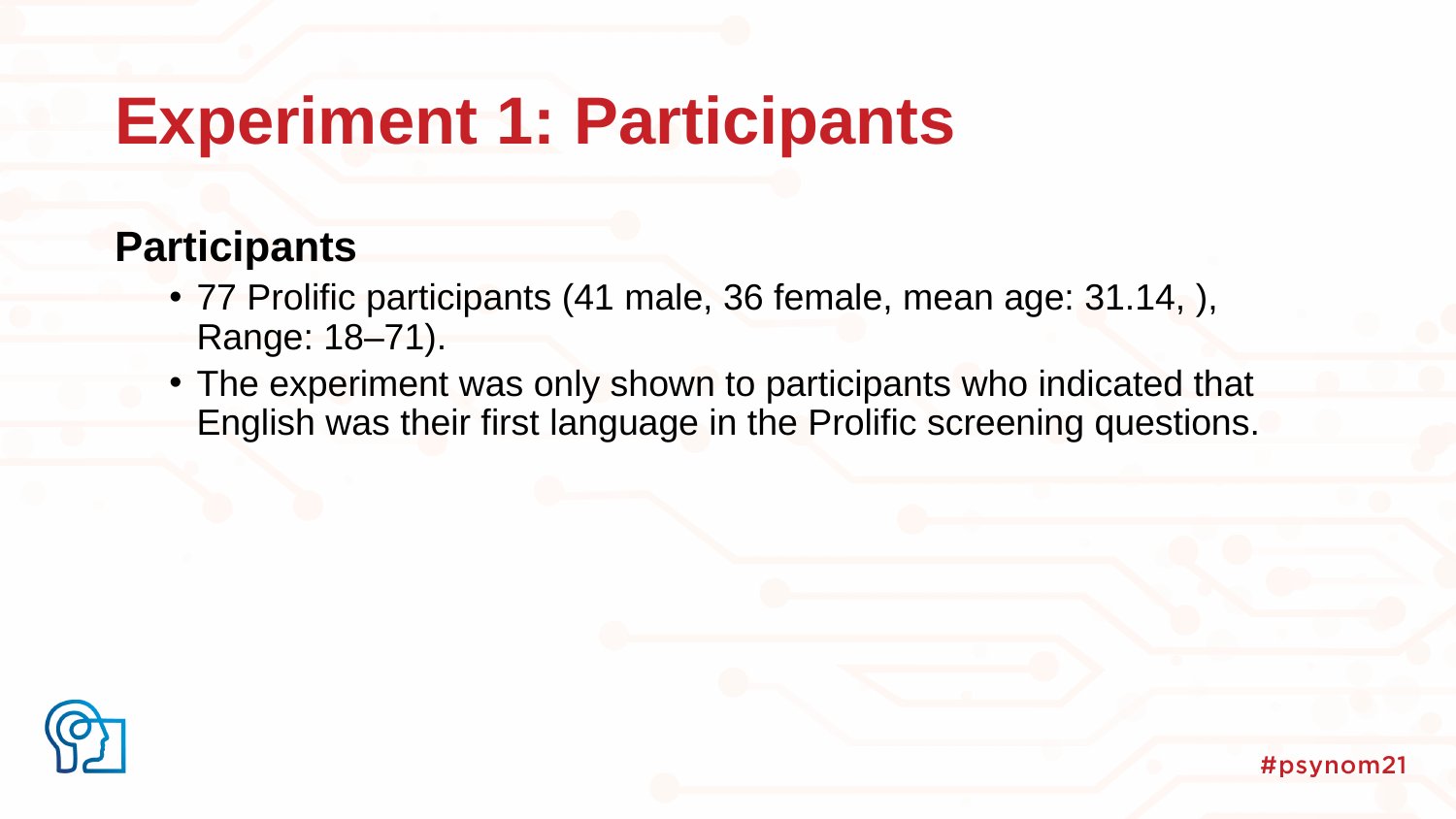

# Experiment 1: Participants
Participants
77 Prolific participants (41 male, 36 female, mean age: 31.14, ), Range: 18–71).
The experiment was only shown to participants who indicated that English was their first language in the Prolific screening questions.